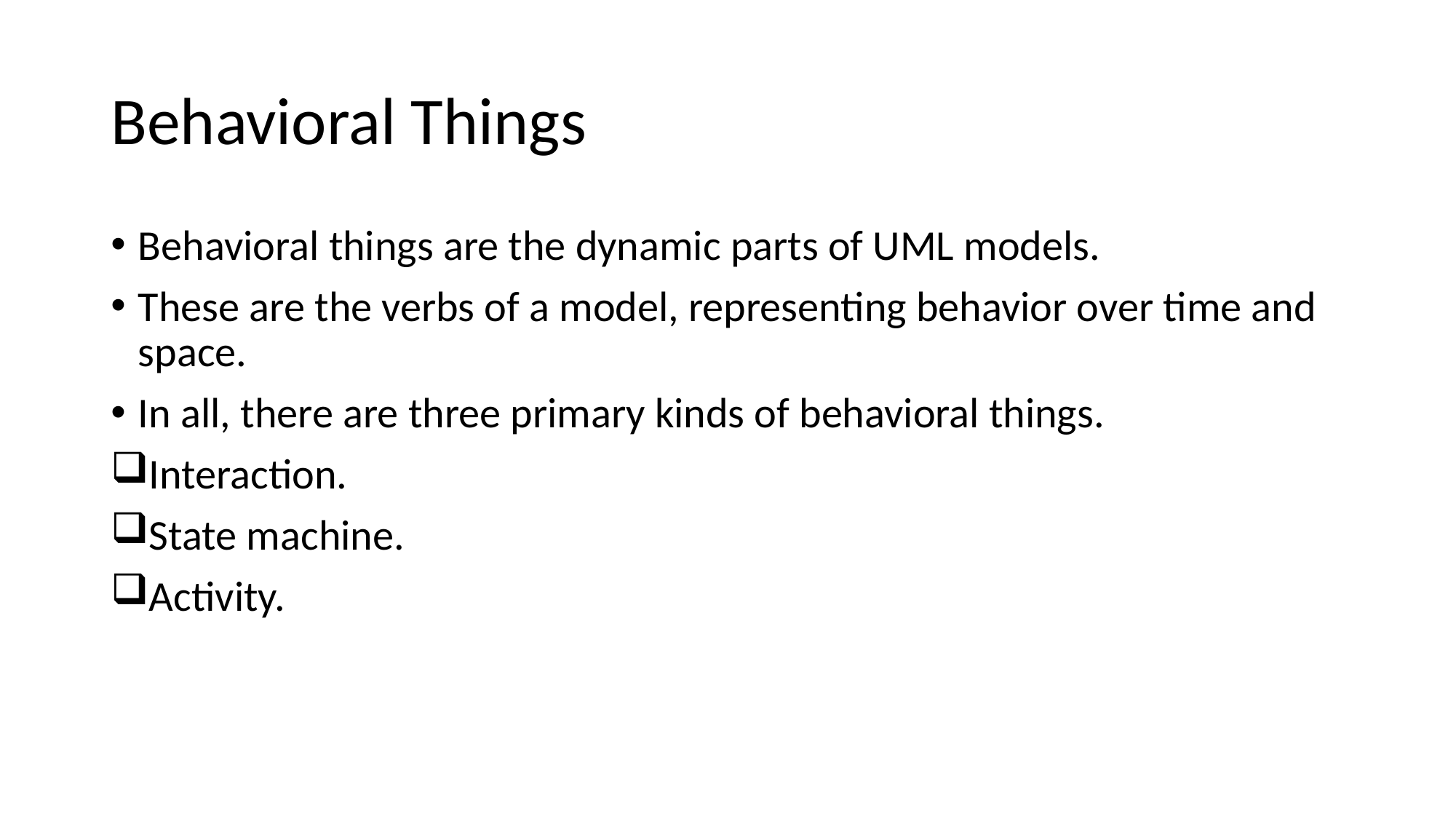

# Behavioral Things
Behavioral things are the dynamic parts of UML models.
These are the verbs of a model, representing behavior over time and space.
In all, there are three primary kinds of behavioral things.
Interaction.
State machine.
Activity.